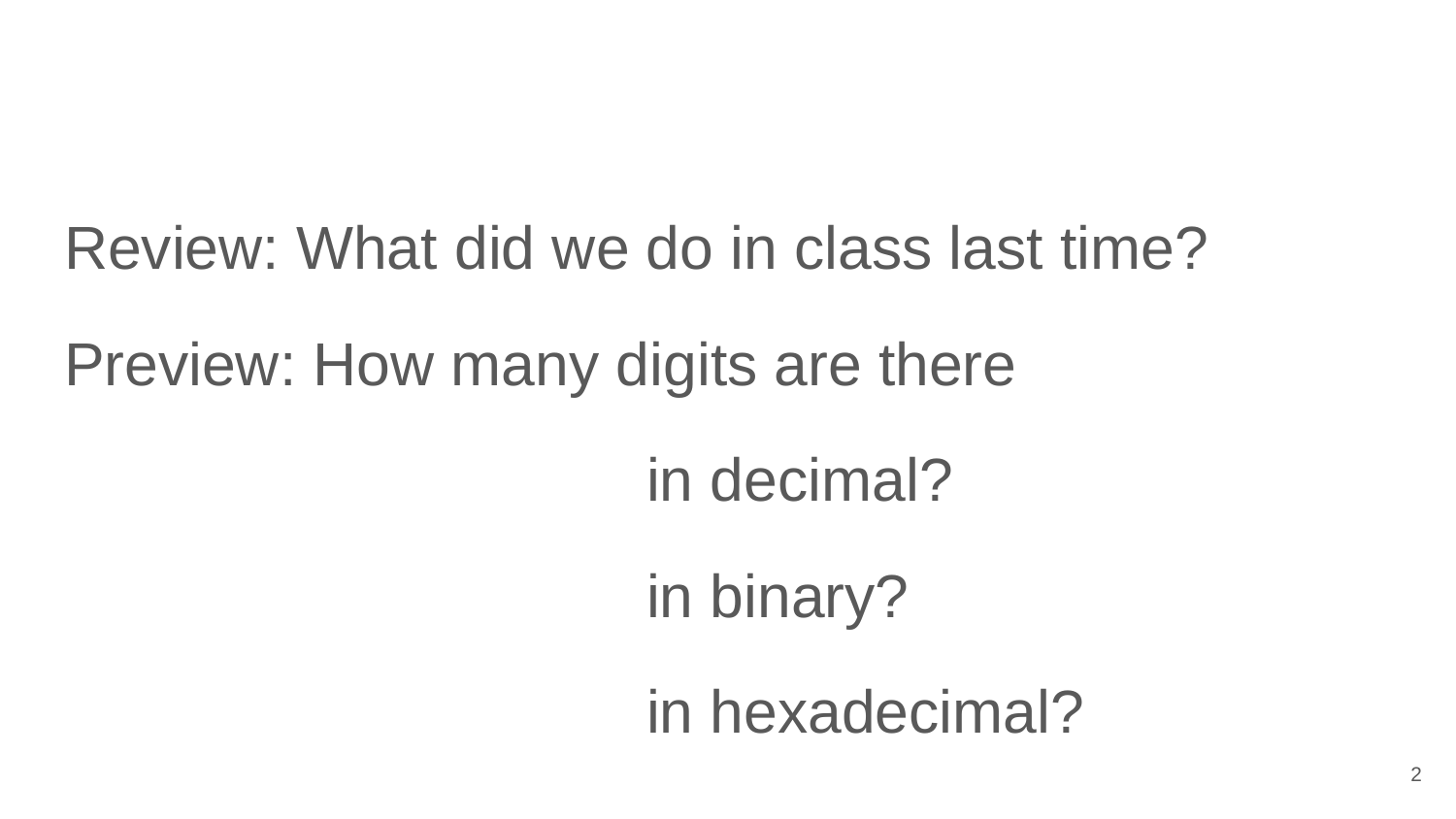

Review: What did we do in class last time?
Preview: How many digits are there
				in decimal?
				in binary?
				in hexadecimal?
2